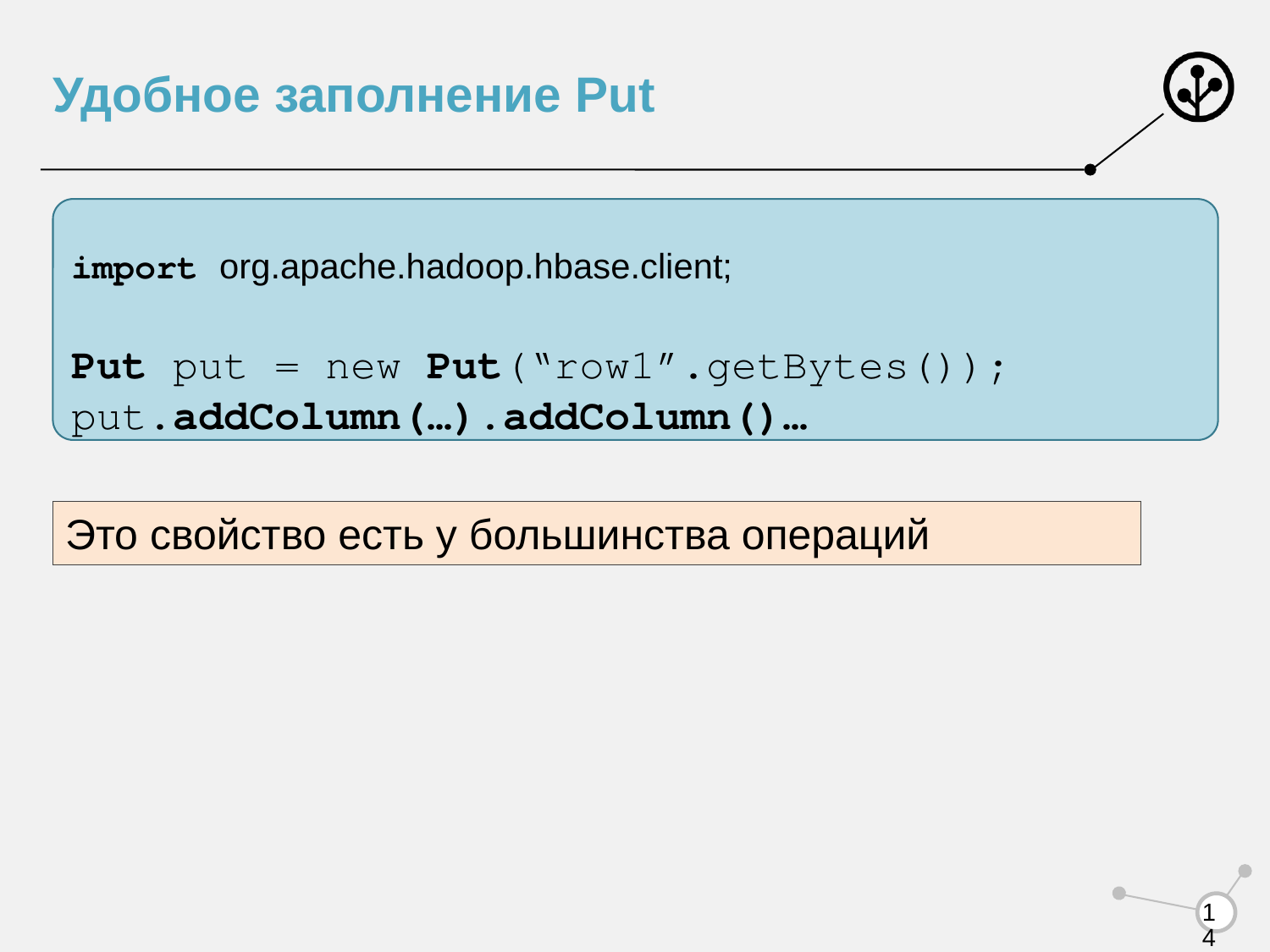

# Удобное заполнение Put

import org.apache.hadoop.hbase.client;

Put put = new Put(“row1”.getBytes());
put.addColumn(…).addColumn()…
Это свойство есть у большинства операций
14